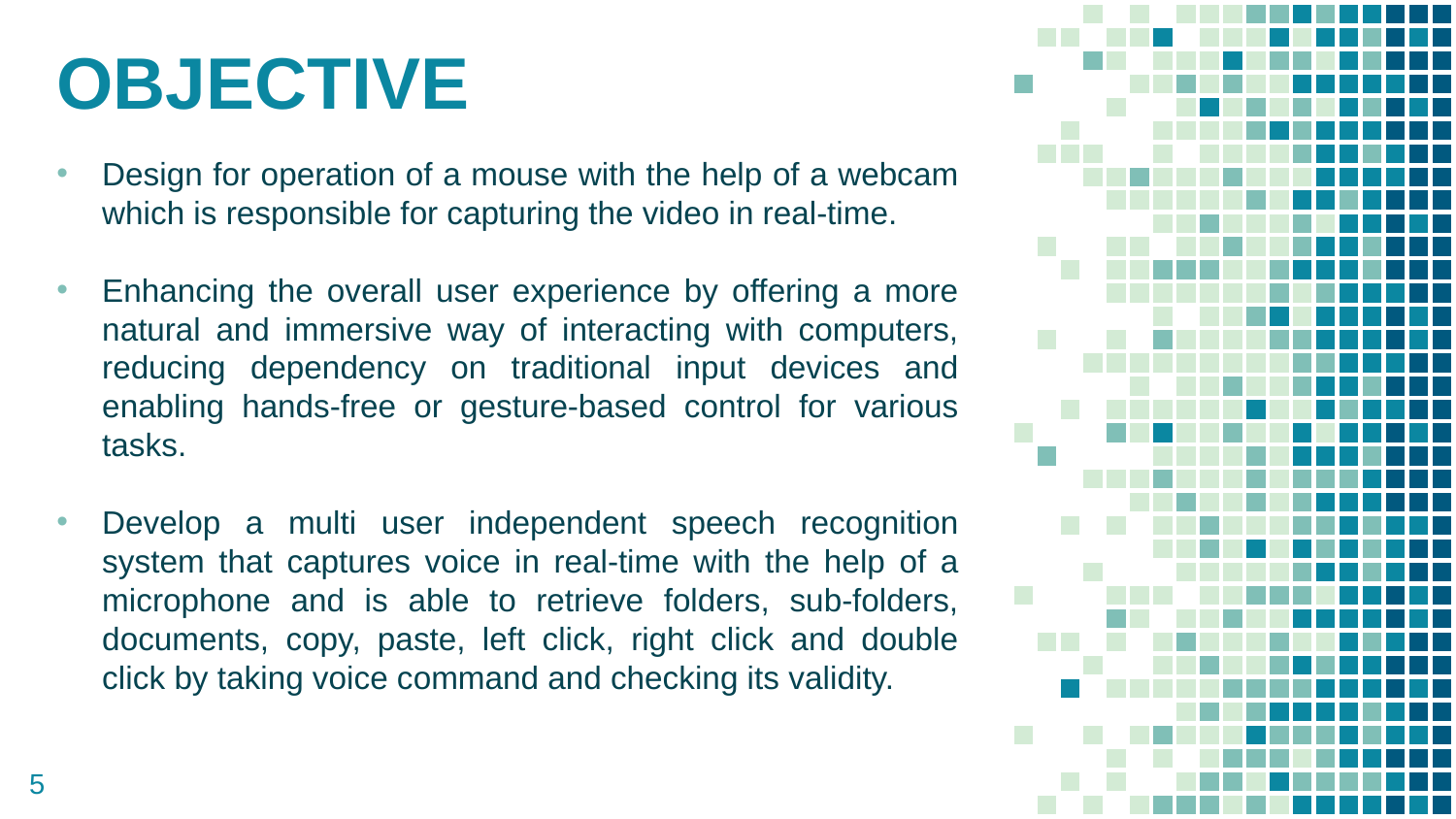

# OBJECTIVE
Design for operation of a mouse with the help of a webcam which is responsible for capturing the video in real-time.

Enhancing the overall user experience by offering a more natural and immersive way of interacting with computers, reducing dependency on traditional input devices and enabling hands-free or gesture-based control for various tasks.

Develop a multi user independent speech recognition system that captures voice in real-time with the help of a microphone and is able to retrieve folders, sub-folders, documents, copy, paste, left click, right click and double click by taking voice command and checking its validity.

5